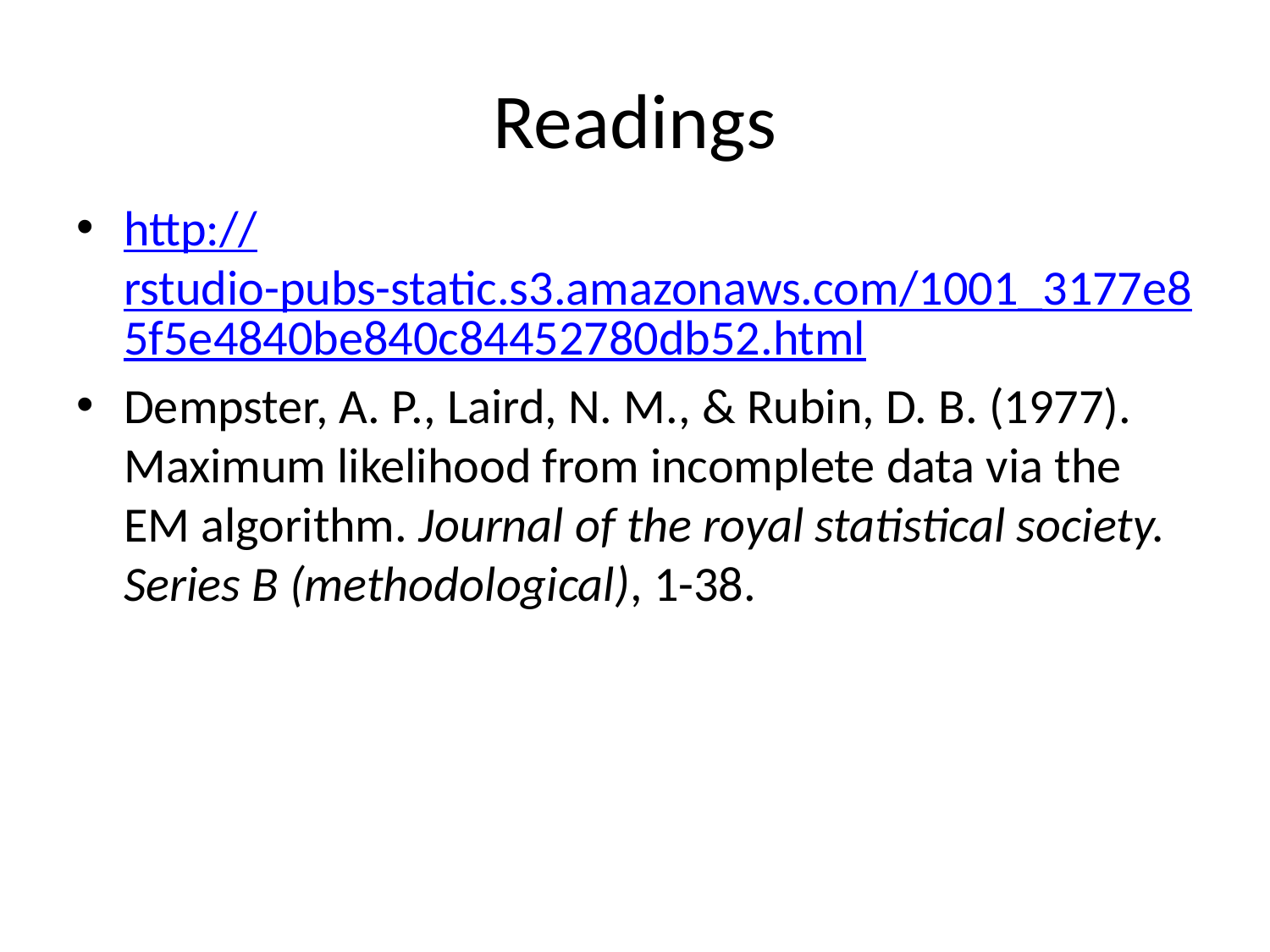

# Readings
http://rstudio-pubs-static.s3.amazonaws.com/1001_3177e85f5e4840be840c84452780db52.html
Dempster, A. P., Laird, N. M., & Rubin, D. B. (1977). Maximum likelihood from incomplete data via the EM algorithm. Journal of the royal statistical society. Series B (methodological), 1-38.